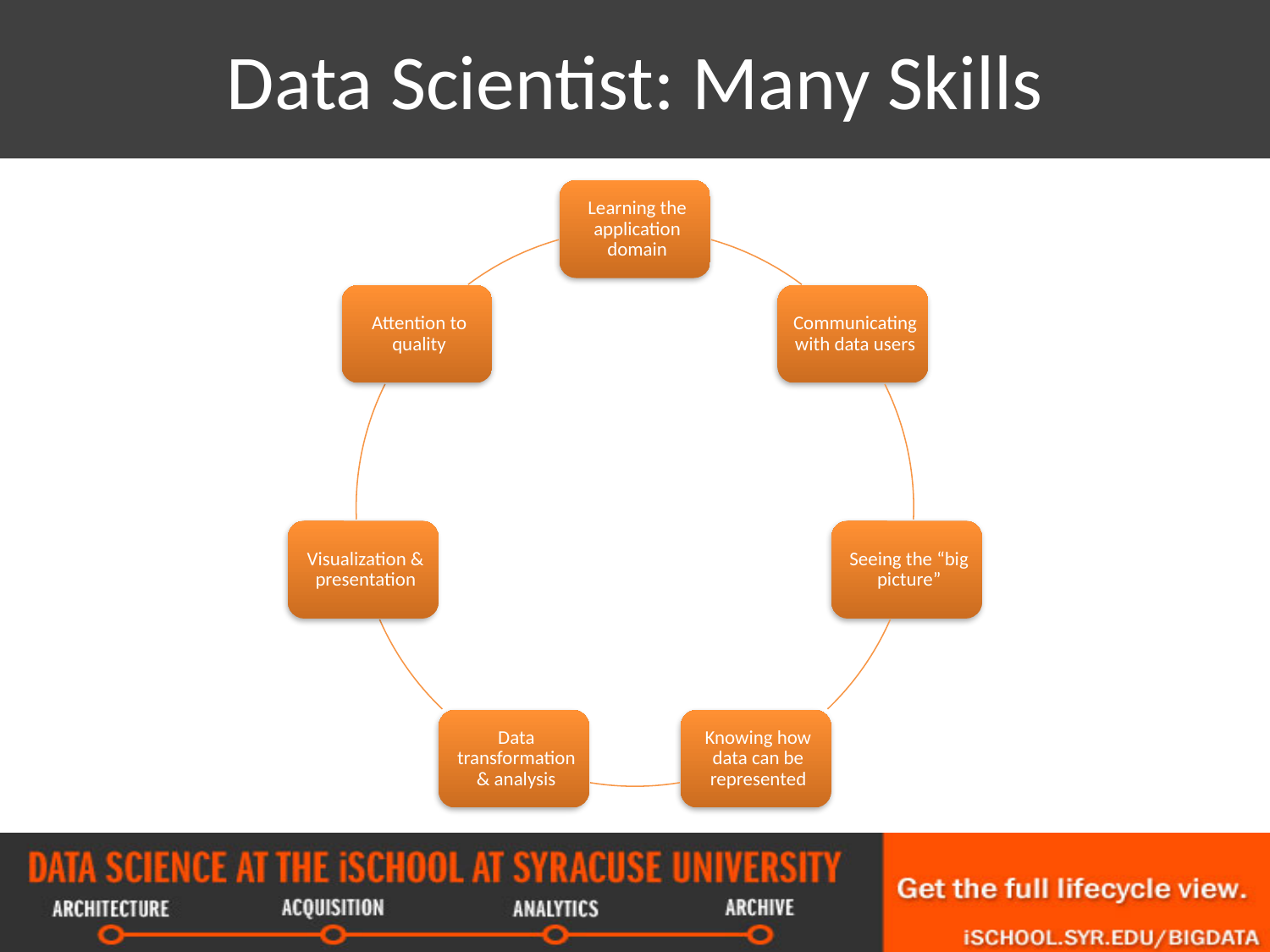

# Data Scientist: Many Skills
Learning the application domain
Communicating with data users
Seeing the “big picture”
Knowing how data can be represented
Data transformation & analysis
Visualization & presentation
Attention to quality